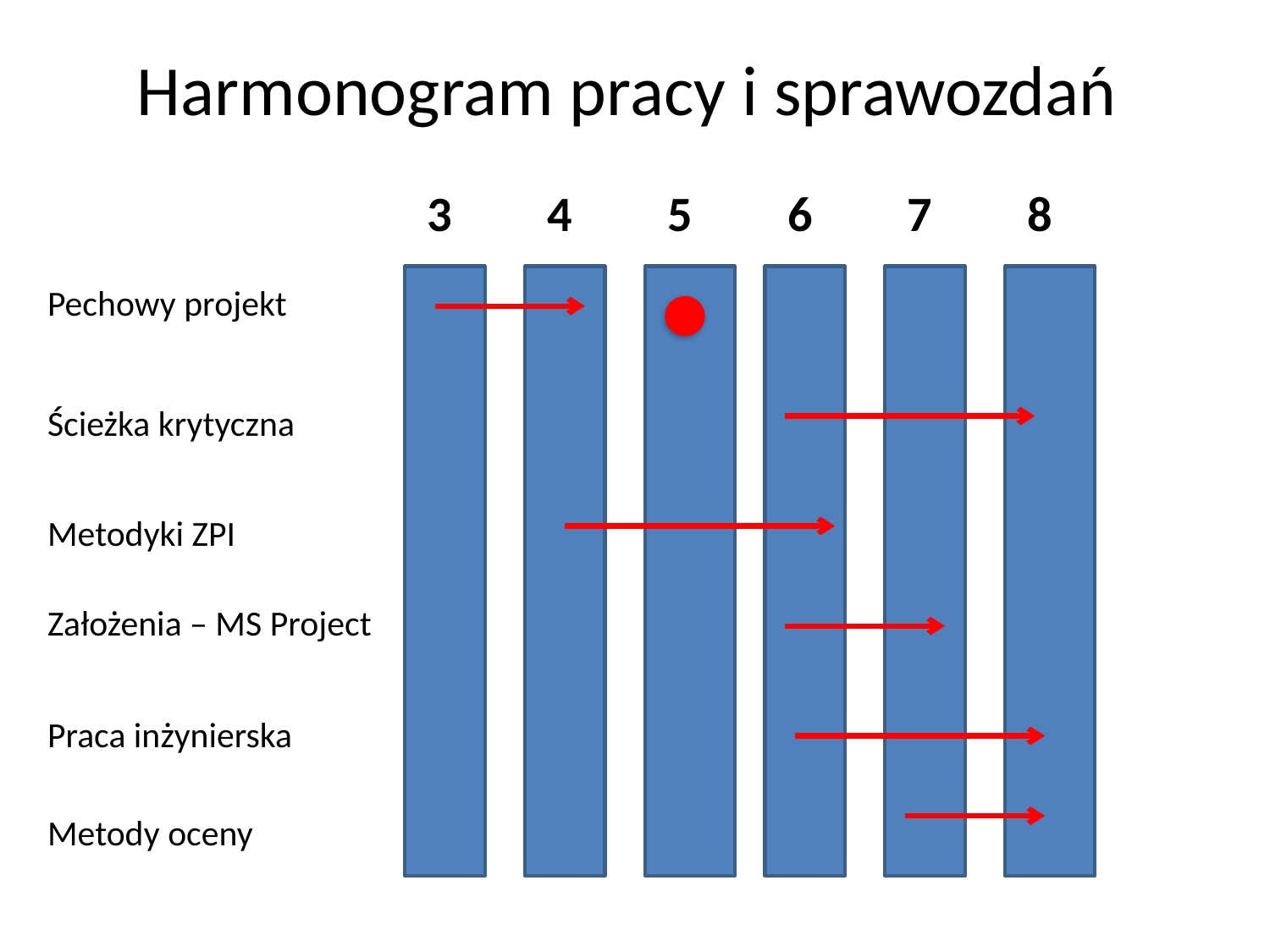

# Harmonogram pracy i sprawozdań
3
4
5
6
7
8

Pechowy projekt

Ścieżka krytyczna
Metodyki ZPI
Założenia – MS Project
Praca inżynierska
Metody oceny